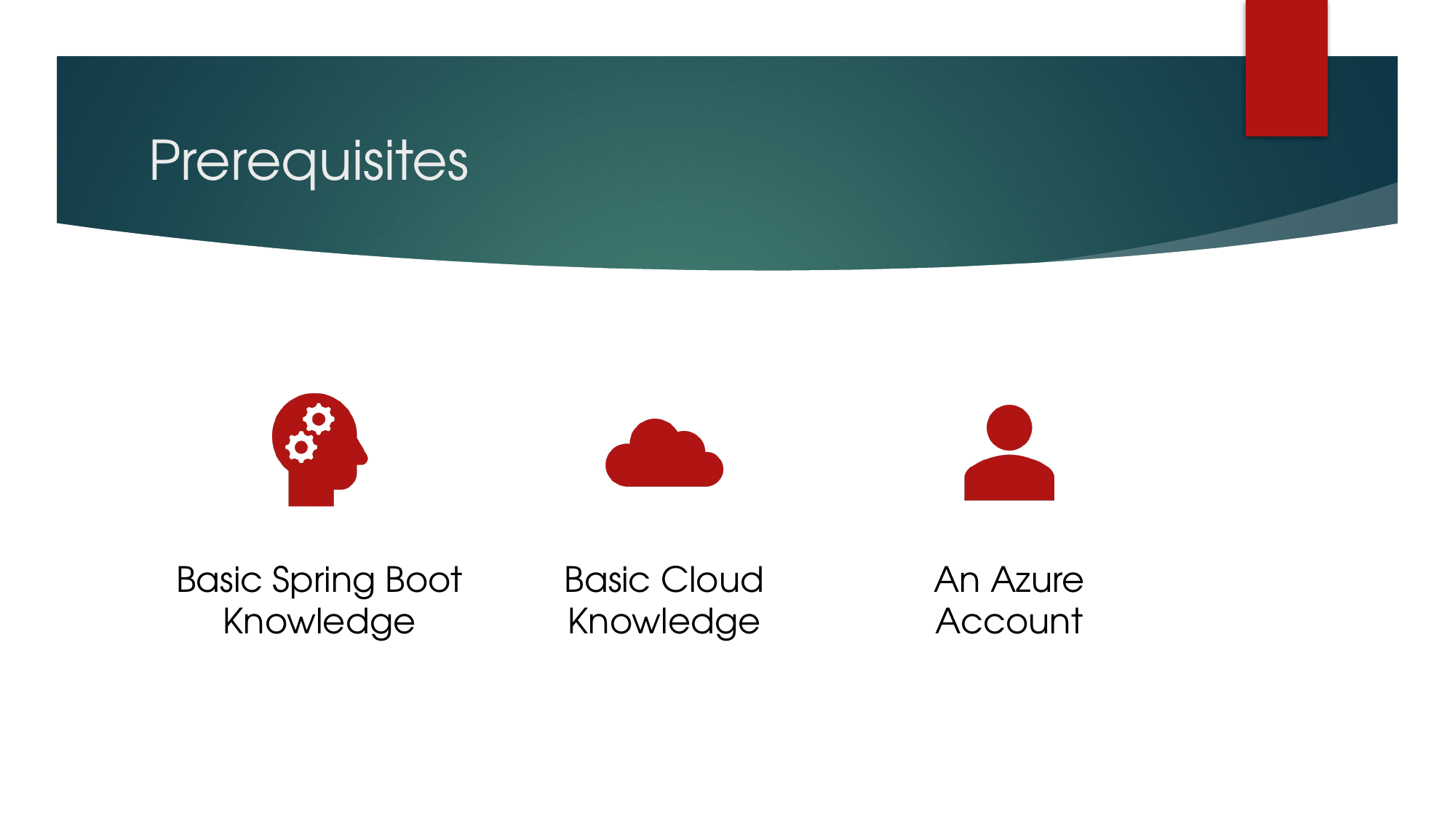

# Prerequisites
Basic Spring Boot Knowledge
Basic Cloud Knowledge
An Azure Account